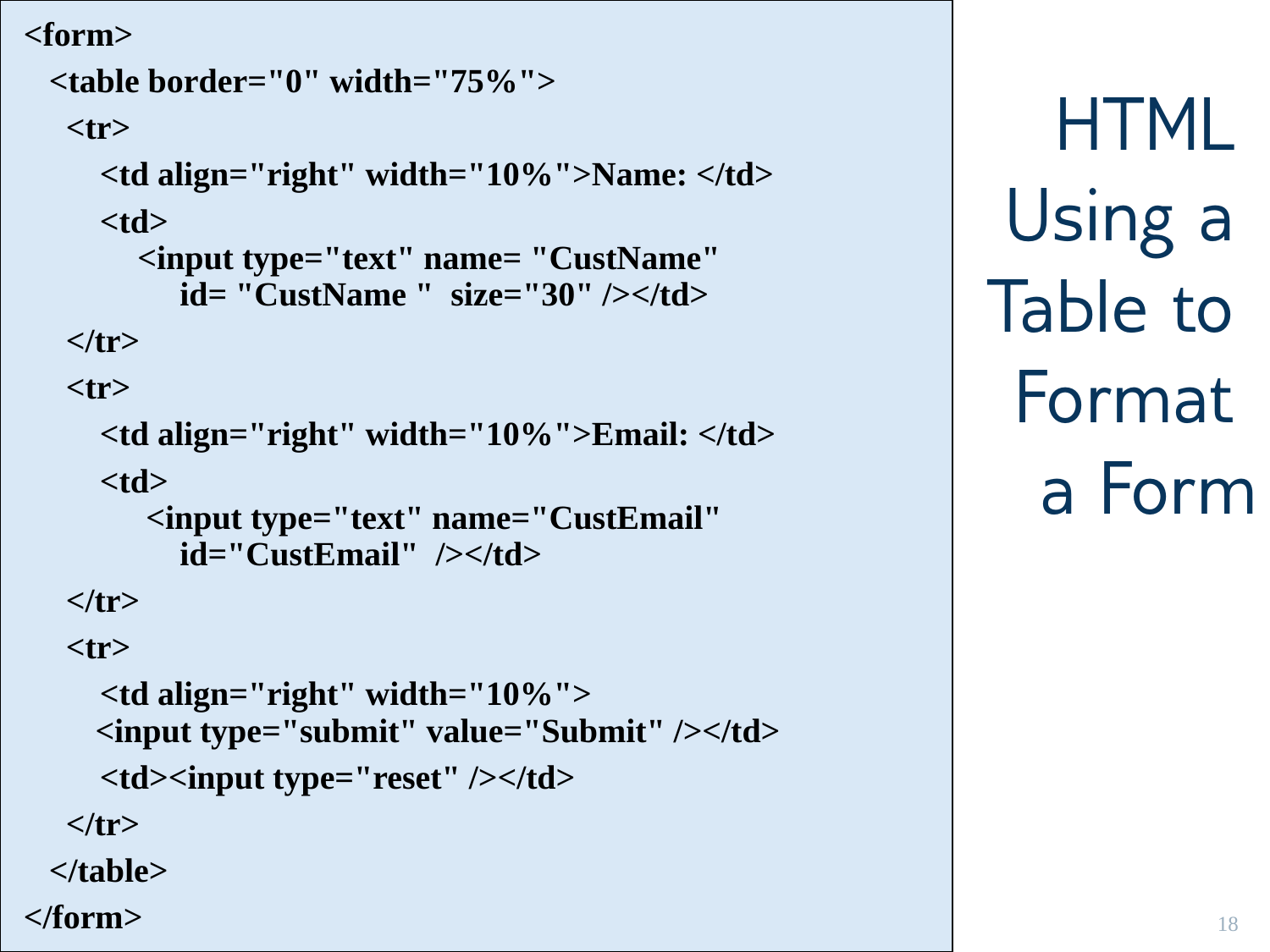

<form>
   <table border="0" width="75%">
     <tr>
         <td align="right" width="10%">Name: </td>
         <td>
         <input type="text" name= "CustName"
              id= "CustName "  size="30" /></td>
     </tr>
     <tr>
         <td align="right" width="10%">Email: </td>
         <td>
          <input type="text" name="CustEmail"
              id="CustEmail"  /></td>
     </tr>
     <tr>
         <td align="right" width="10%">
    <input type="submit" value="Submit" /></td>
         <td><input type="reset" /></td>
     </tr>
   </table>
</form>
# HTML Using a Table to Format a Form
18